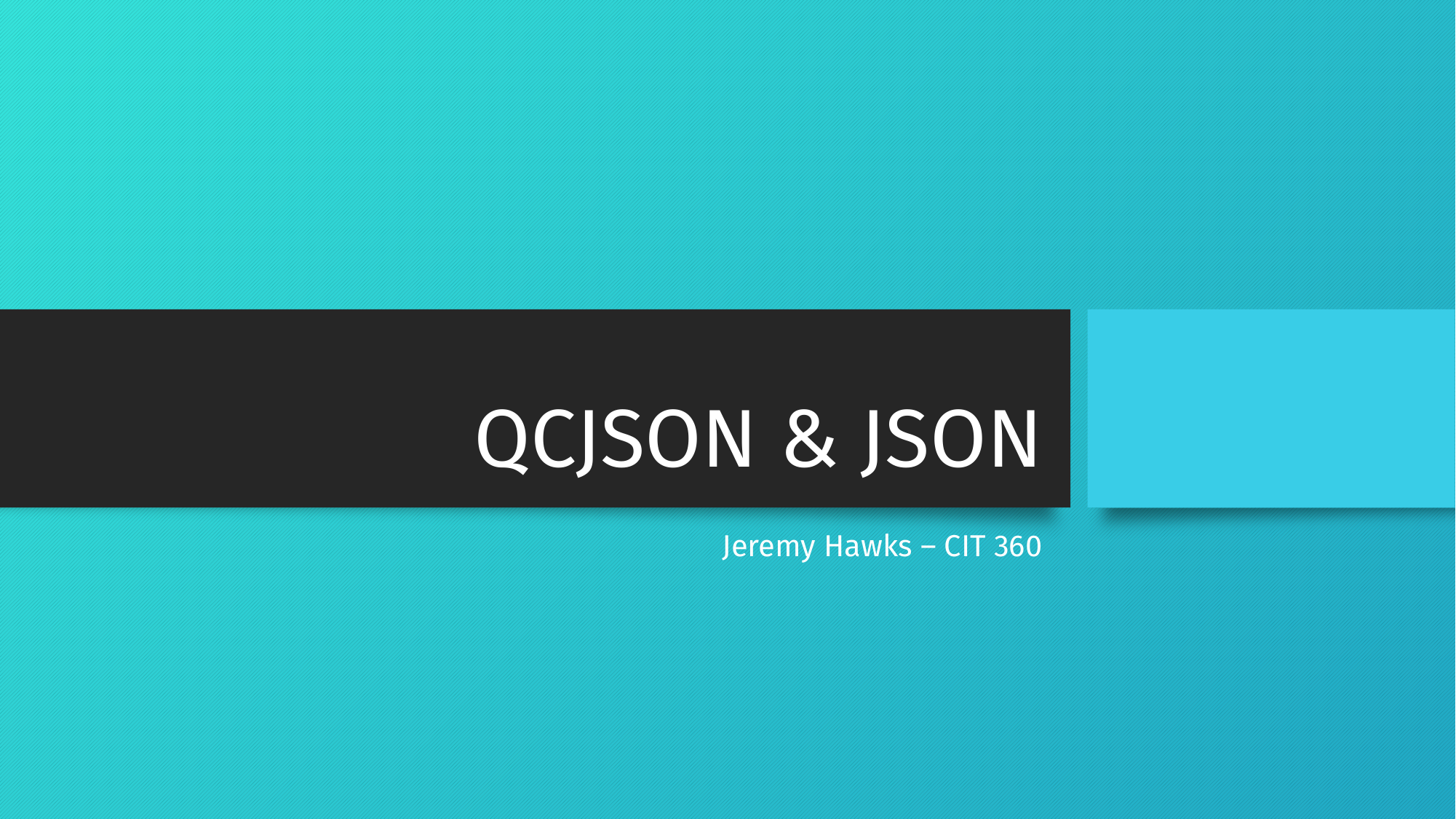

# QCJSON & JSON
Jeremy Hawks – CIT 360